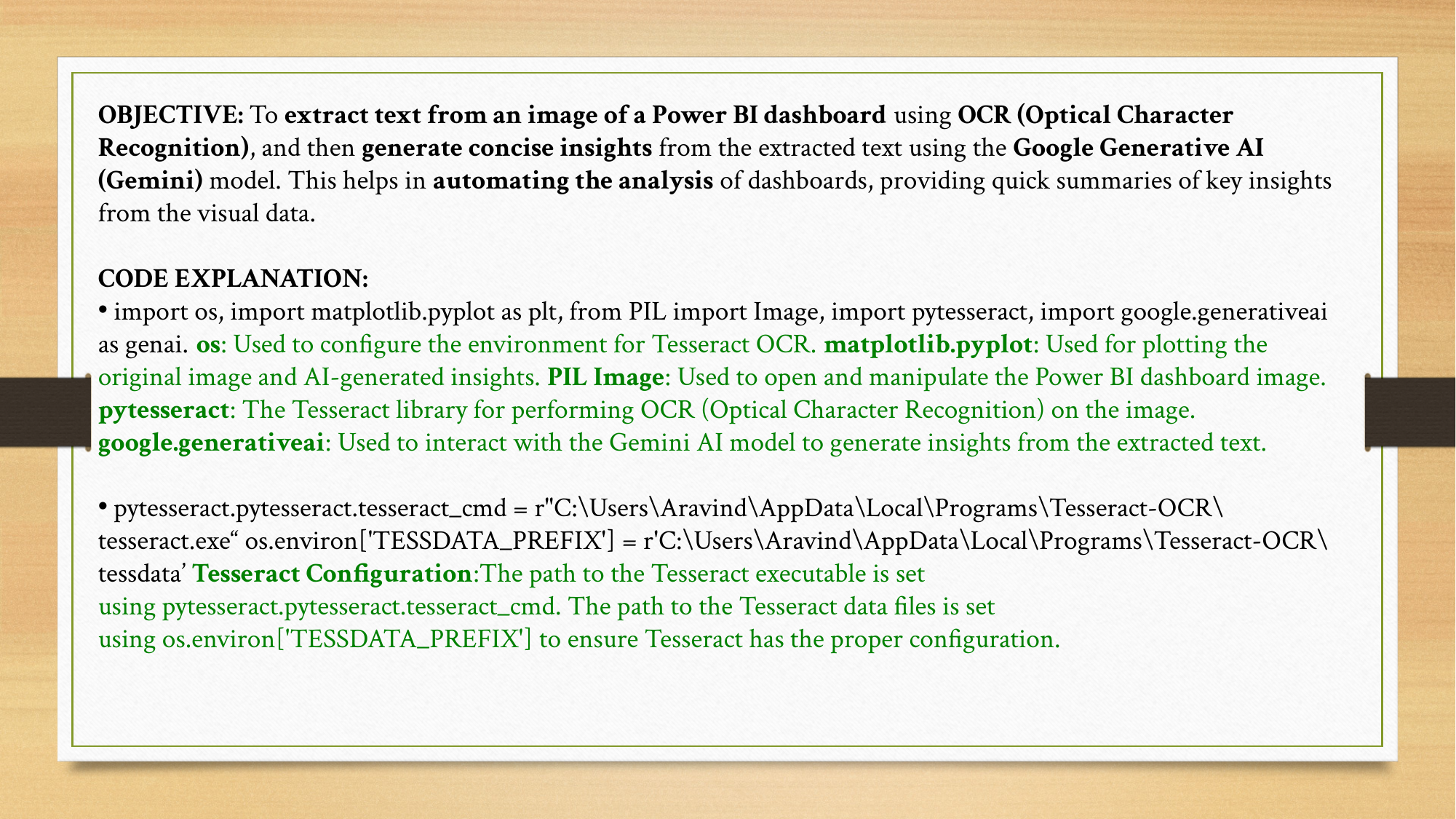

OBJECTIVE: To extract text from an image of a Power BI dashboard using OCR (Optical Character Recognition), and then generate concise insights from the extracted text using the Google Generative AI (Gemini) model. This helps in automating the analysis of dashboards, providing quick summaries of key insights from the visual data.
CODE EXPLANATION:
 import os, import matplotlib.pyplot as plt, from PIL import Image, import pytesseract, import google.generativeai as genai. os: Used to configure the environment for Tesseract OCR. matplotlib.pyplot: Used for plotting the original image and AI-generated insights. PIL Image: Used to open and manipulate the Power BI dashboard image. pytesseract: The Tesseract library for performing OCR (Optical Character Recognition) on the image. google.generativeai: Used to interact with the Gemini AI model to generate insights from the extracted text.

 pytesseract.pytesseract.tesseract_cmd = r"C:\Users\Aravind\AppData\Local\Programs\Tesseract-OCR\tesseract.exe“ os.environ['TESSDATA_PREFIX'] = r'C:\Users\Aravind\AppData\Local\Programs\Tesseract-OCR\tessdata’ Tesseract Configuration:The path to the Tesseract executable is set using pytesseract.pytesseract.tesseract_cmd. The path to the Tesseract data files is set using os.environ['TESSDATA_PREFIX'] to ensure Tesseract has the proper configuration.